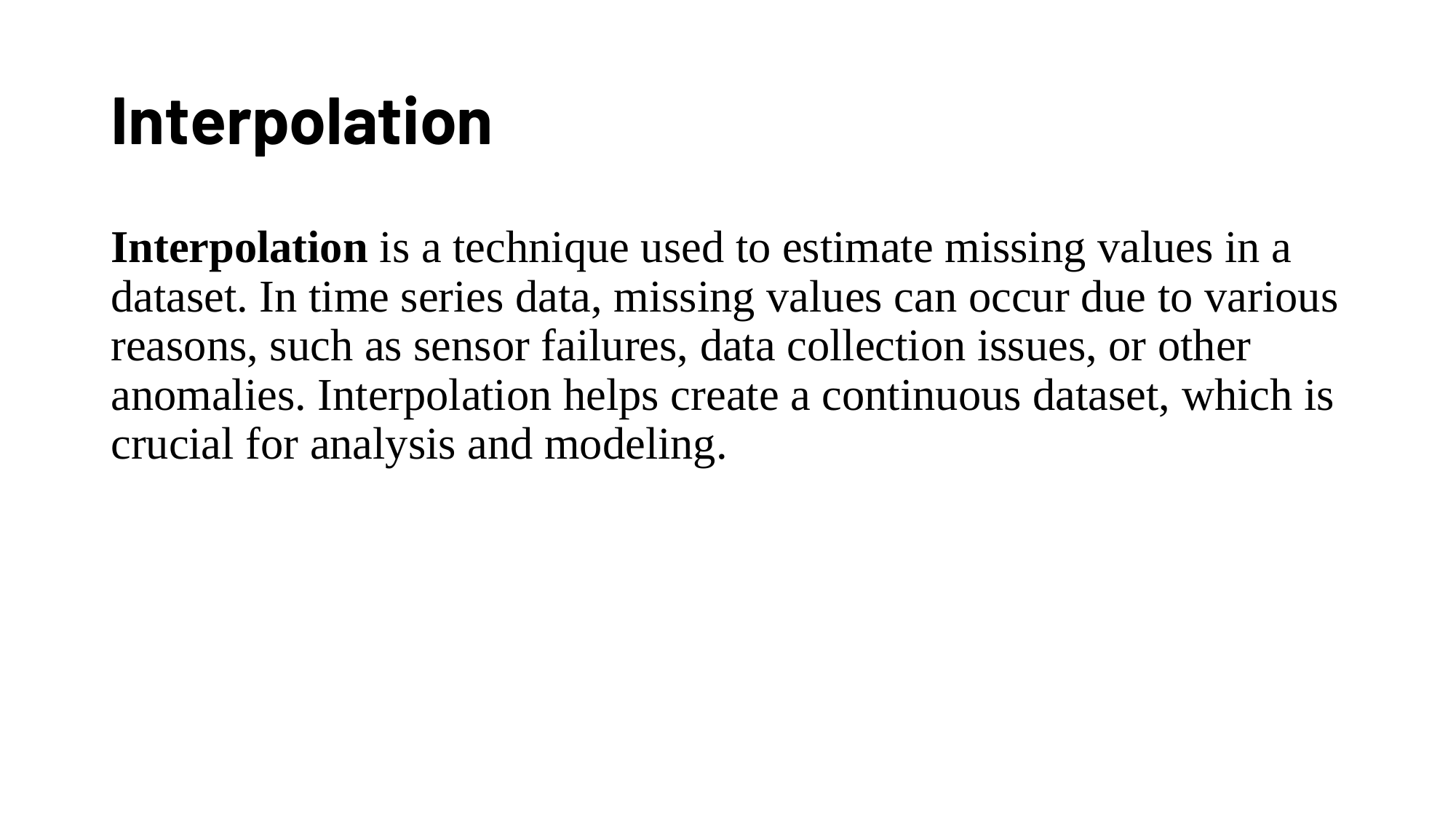

# Interpolation
Interpolation is a technique used to estimate missing values in a dataset. In time series data, missing values can occur due to various reasons, such as sensor failures, data collection issues, or other anomalies. Interpolation helps create a continuous dataset, which is crucial for analysis and modeling.